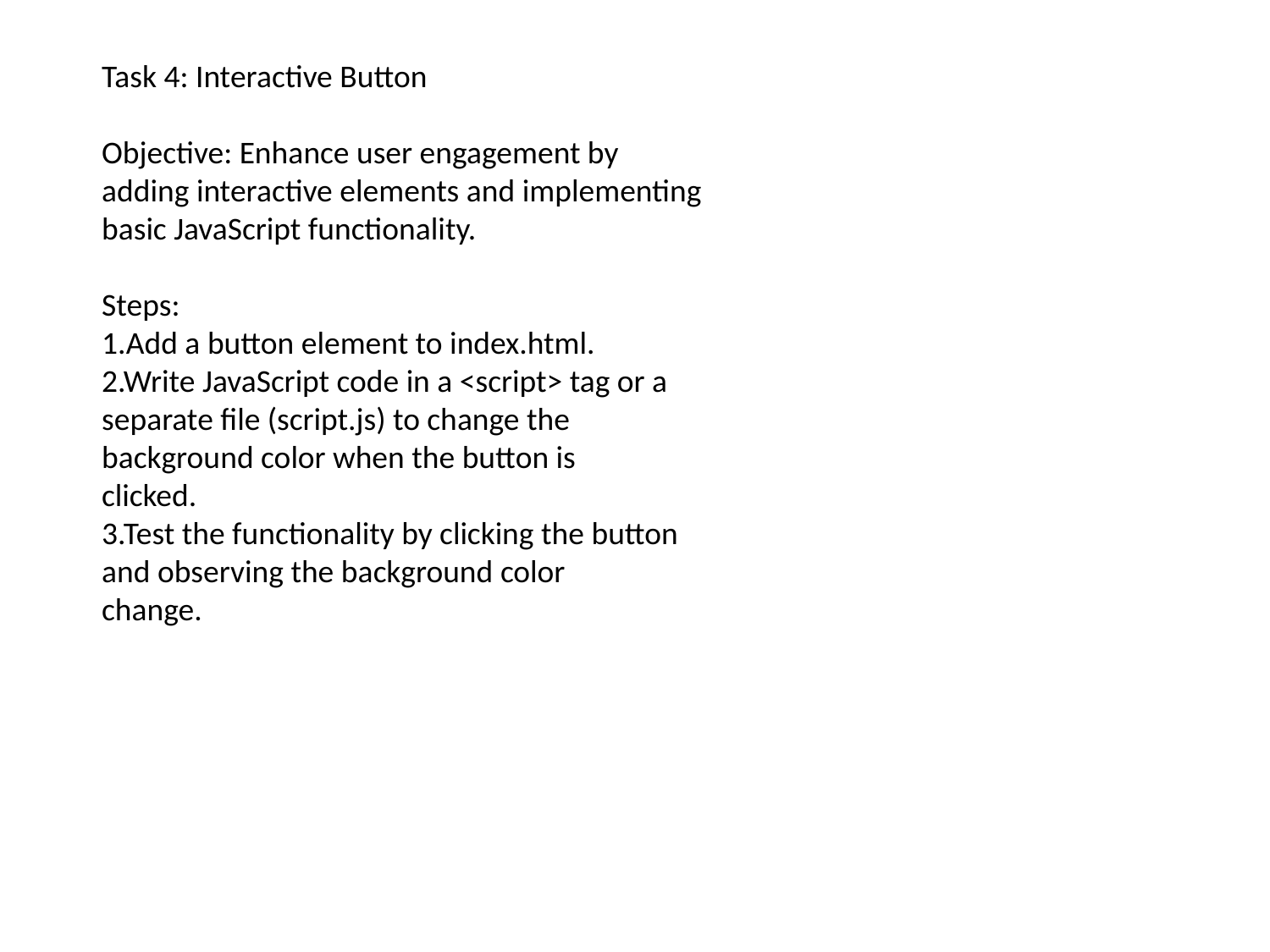

Task 4: Interactive Button

Objective: Enhance user engagement by
adding interactive elements and implementing
basic JavaScript functionality.

Steps:
1.Add a button element to index.html.
2.Write JavaScript code in a <script> tag or a
separate file (script.js) to change the
background color when the button is
clicked.
3.Test the functionality by clicking the button
and observing the background color
change.